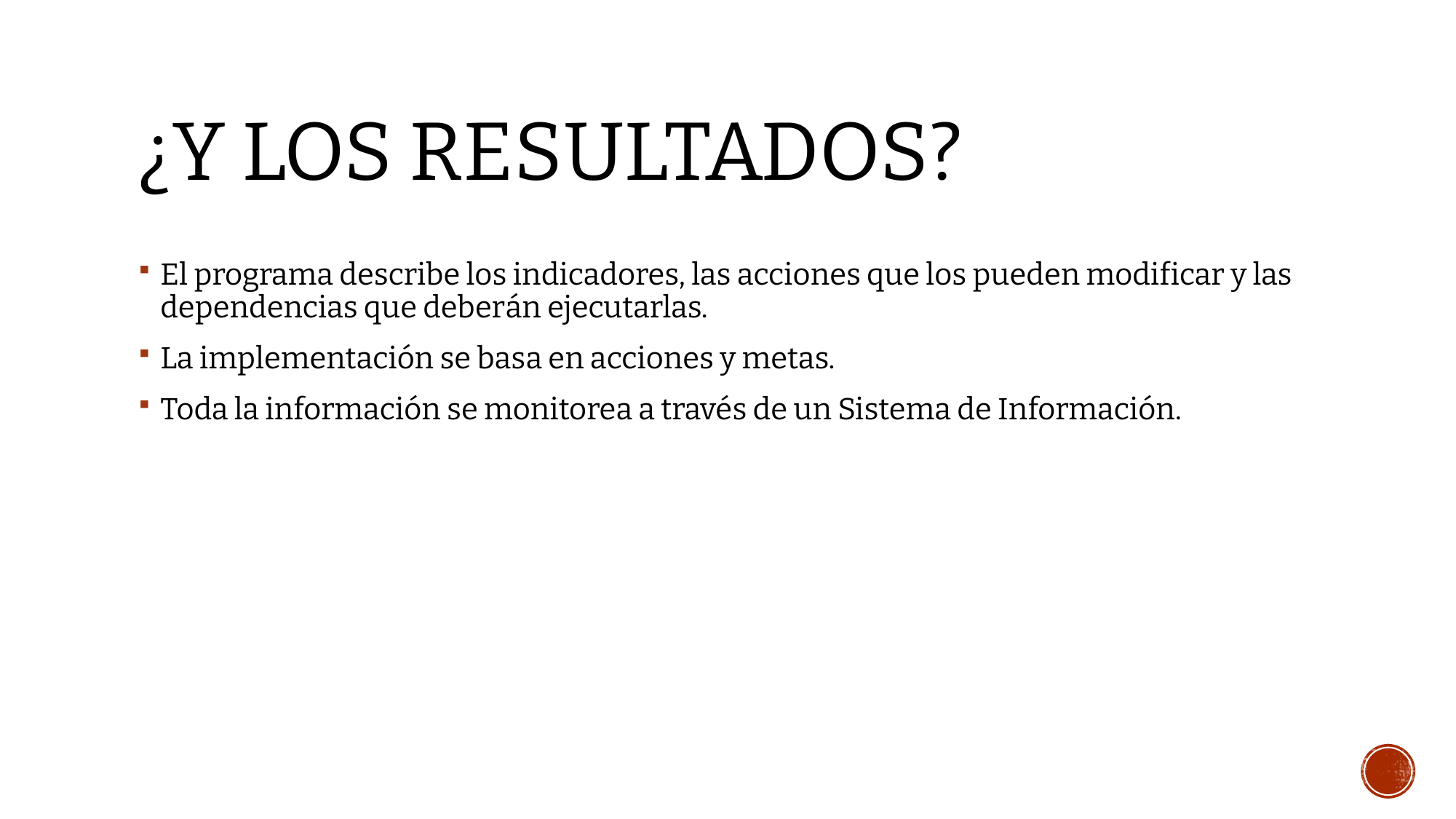

# ¿y los resultados?
El programa describe los indicadores, las acciones que los pueden modificar y las dependencias que deberán ejecutarlas.
La implementación se basa en acciones y metas.
Toda la información se monitorea a través de un Sistema de Información.